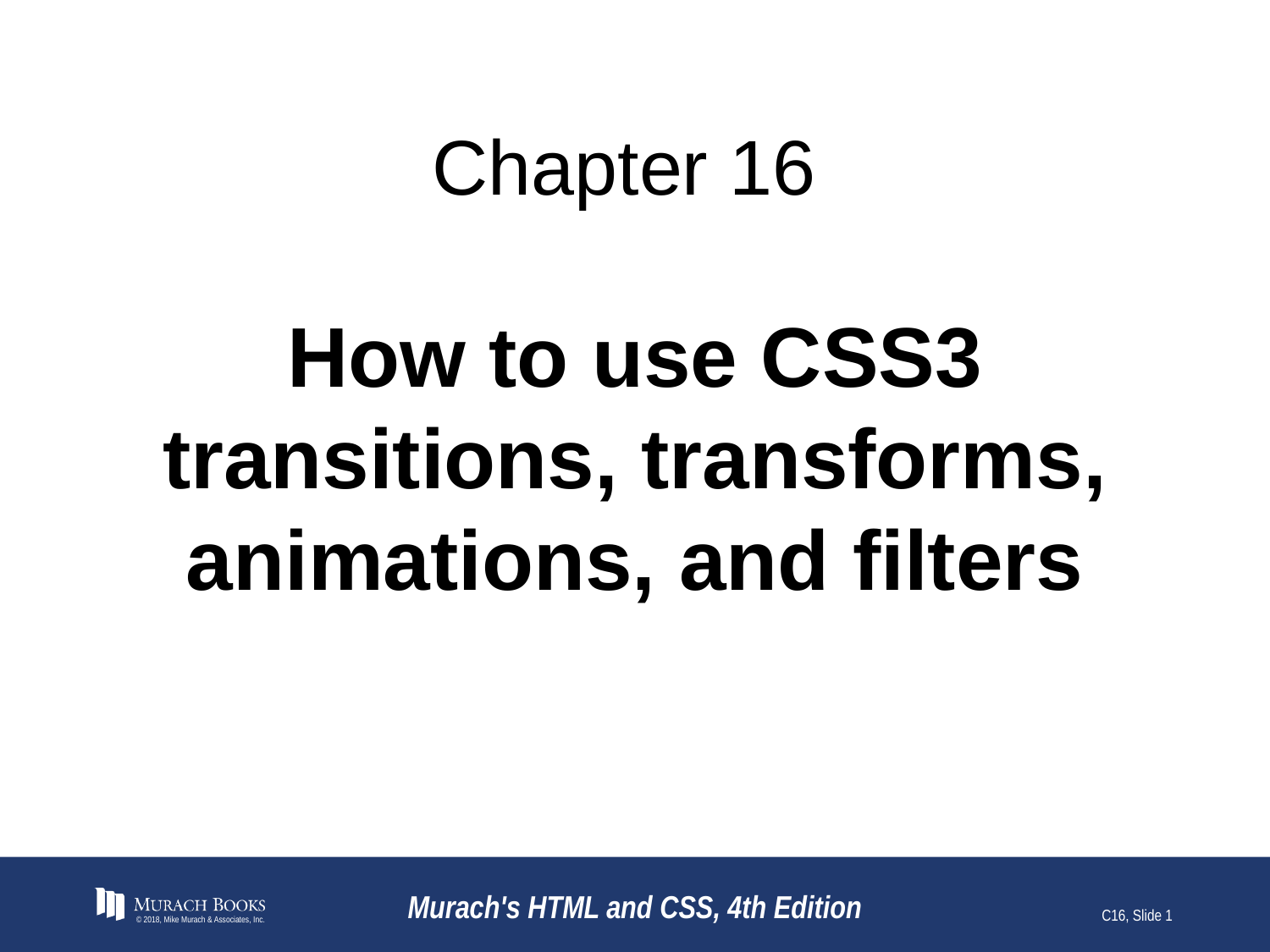

# Chapter 16
How to use CSS3 transitions, transforms, animations, and filters
© 2018, Mike Murach & Associates, Inc.
Murach's HTML and CSS, 4th Edition

C16, Slide 1